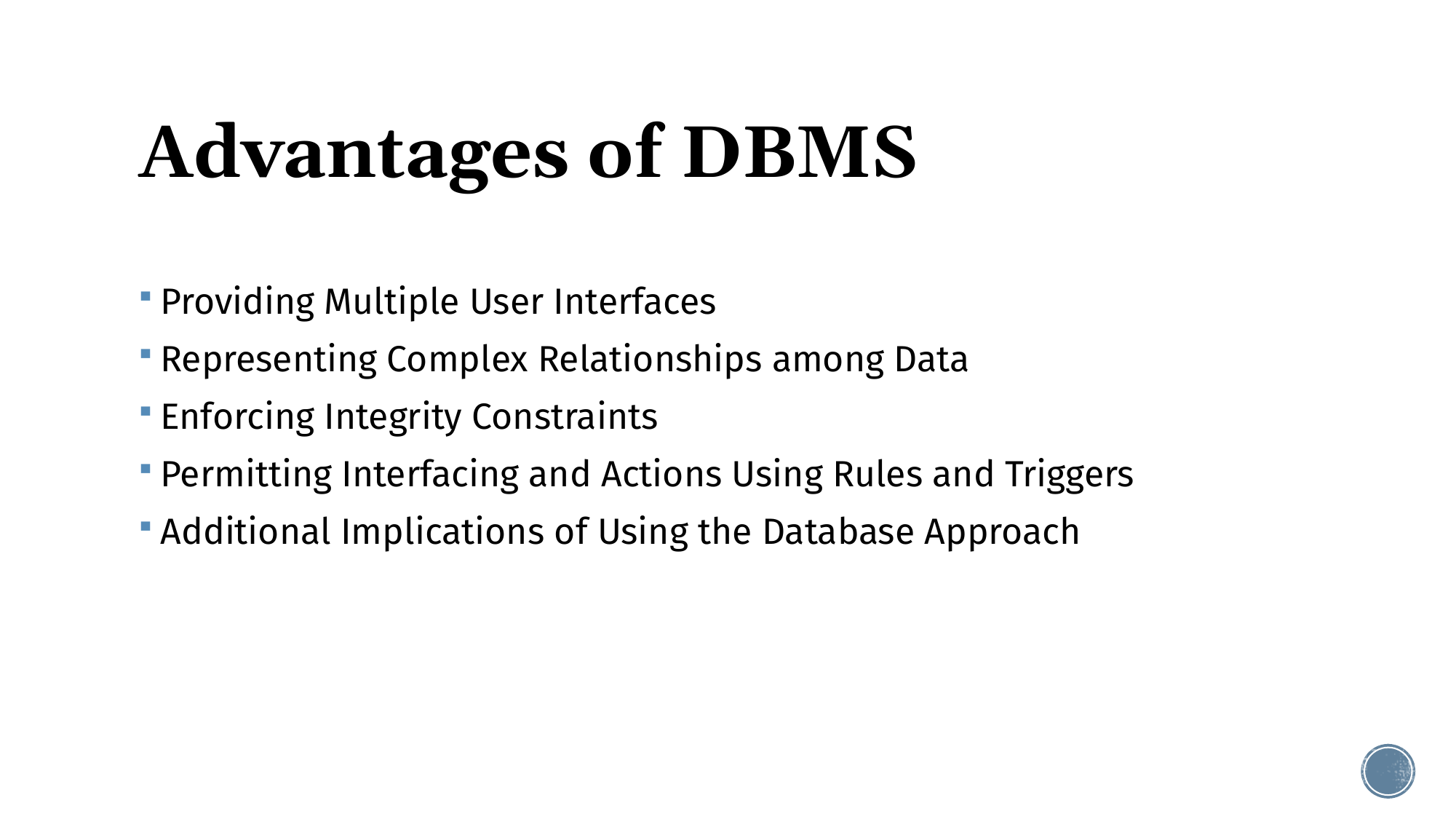

# Advantages of DBMS
Providing Multiple User Interfaces
Representing Complex Relationships among Data
Enforcing Integrity Constraints
Permitting Interfacing and Actions Using Rules and Triggers
Additional Implications of Using the Database Approach